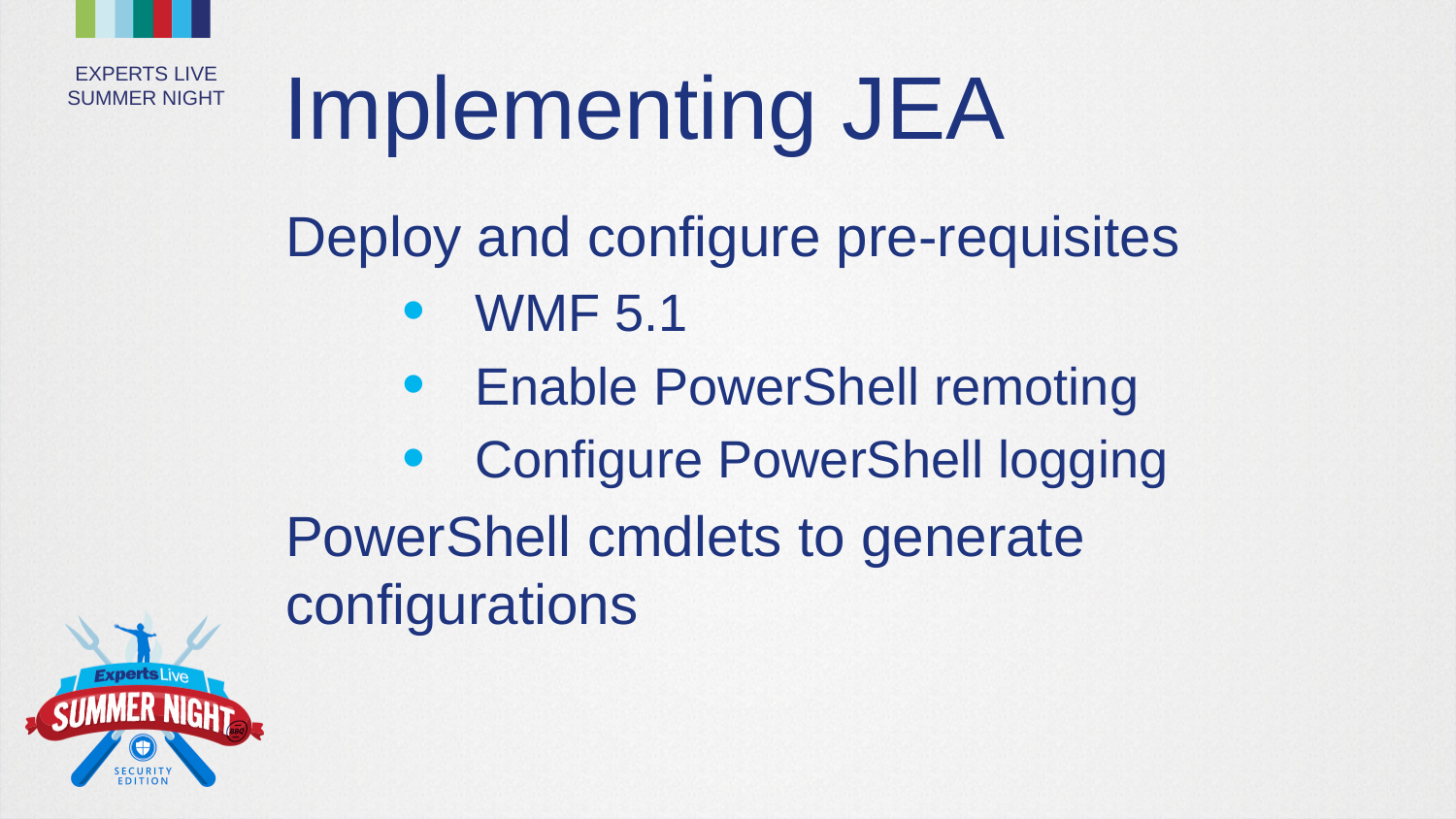

# Implementing JEA
Deploy and configure pre-requisites
WMF 5.1
Enable PowerShell remoting
Configure PowerShell logging
PowerShell cmdlets to generate configurations